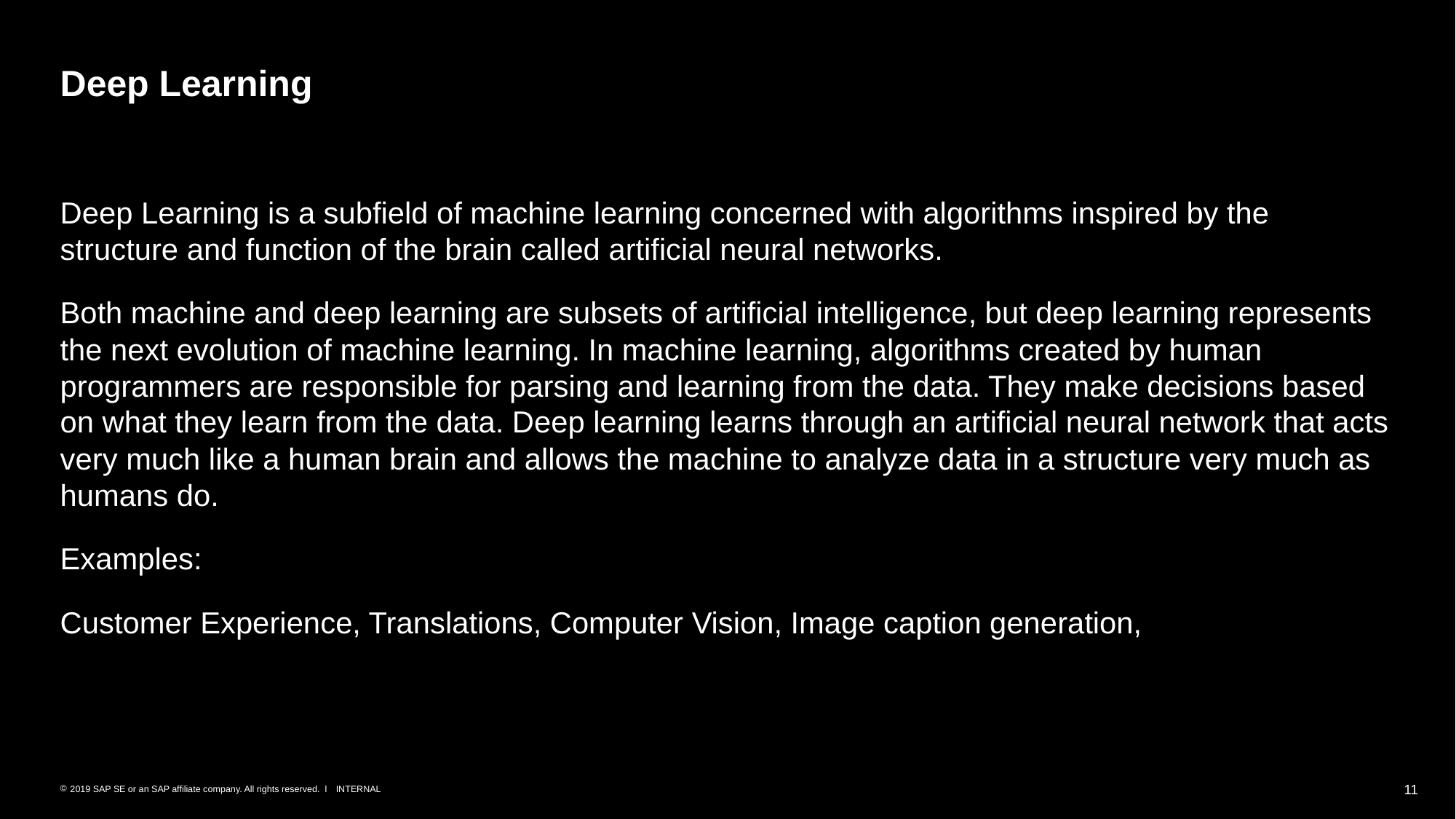

# Deep Learning
Deep Learning is a subfield of machine learning concerned with algorithms inspired by the structure and function of the brain called artificial neural networks.
Both machine and deep learning are subsets of artificial intelligence, but deep learning represents the next evolution of machine learning. In machine learning, algorithms created by human programmers are responsible for parsing and learning from the data. They make decisions based on what they learn from the data. Deep learning learns through an artificial neural network that acts very much like a human brain and allows the machine to analyze data in a structure very much as humans do.
Examples:
Customer Experience, Translations, Computer Vision, Image caption generation,